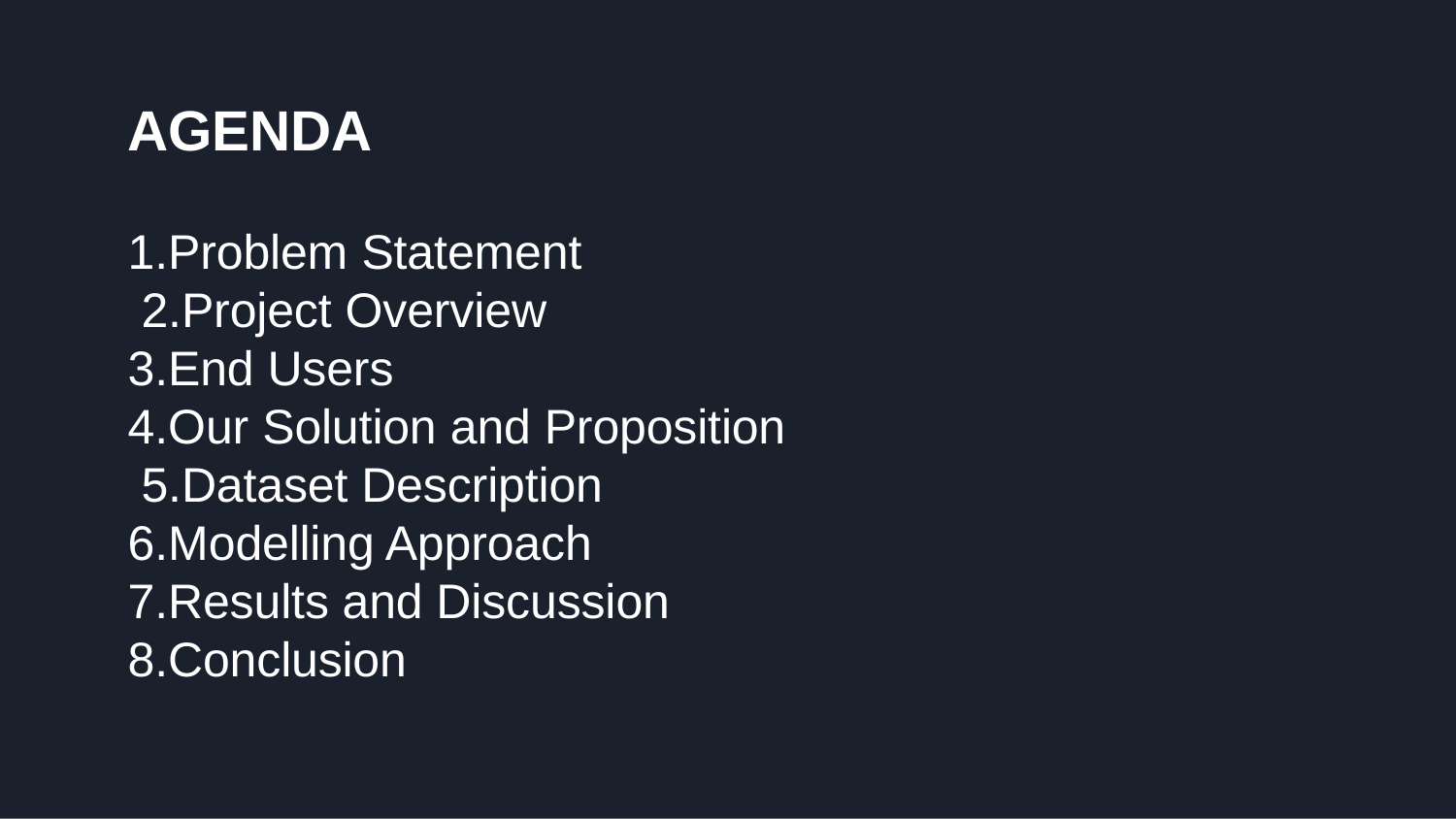

# AGENDA
1.Problem Statement  2.Project Overview  3.End Users
4.Our Solution and Proposition  5.Dataset Description  6.Modelling Approach  7.Results and Discussion  8.Conclusion